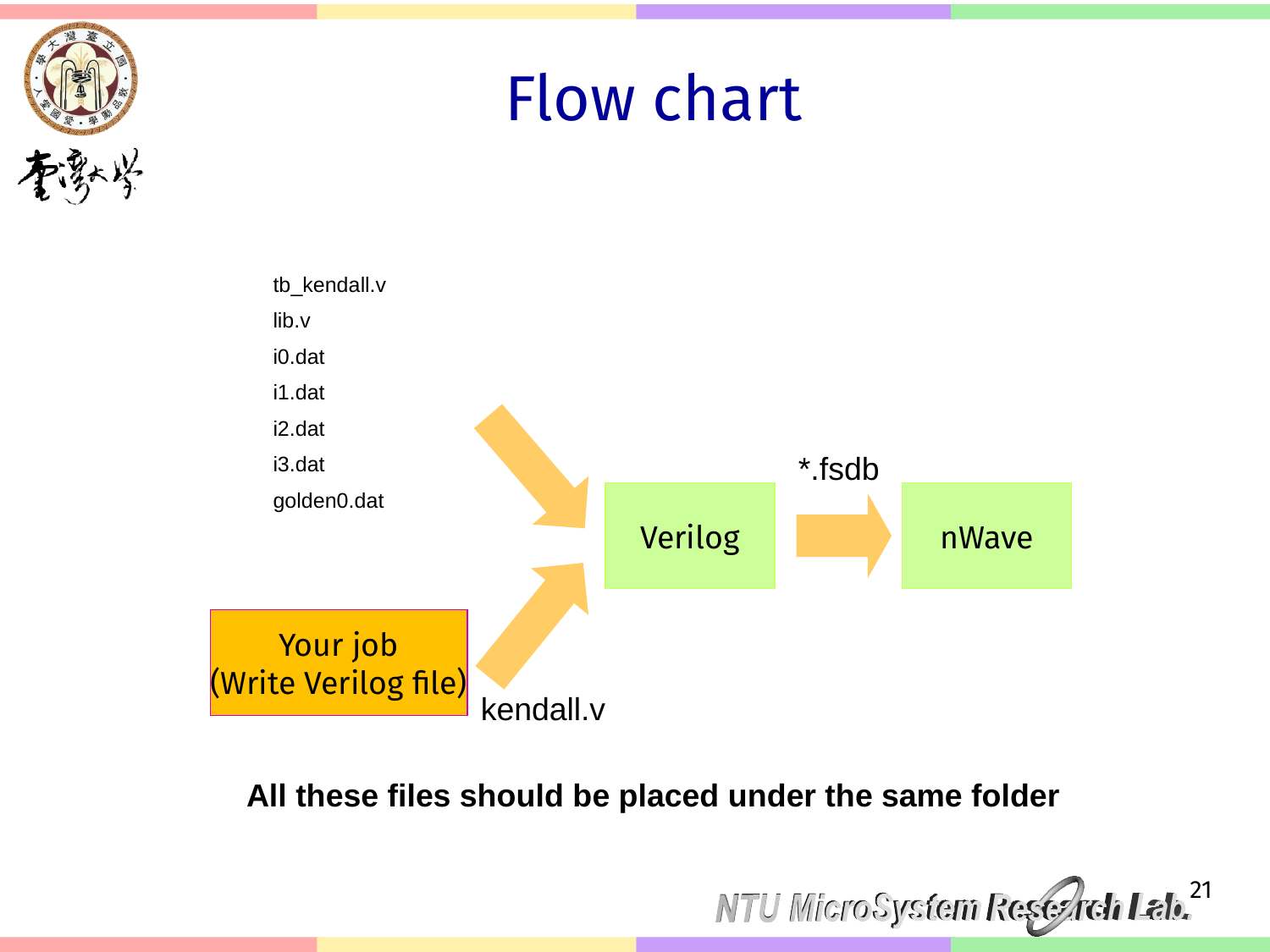

# Flow chart
tb_kendall.v
lib.v
i0.dat
i1.dat
i2.dat
i3.dat
golden0.dat

*.fsdb
Verilog
nWave

Your job
(Write Verilog file)
kendall.v
All these files should be placed under the same folder
		21